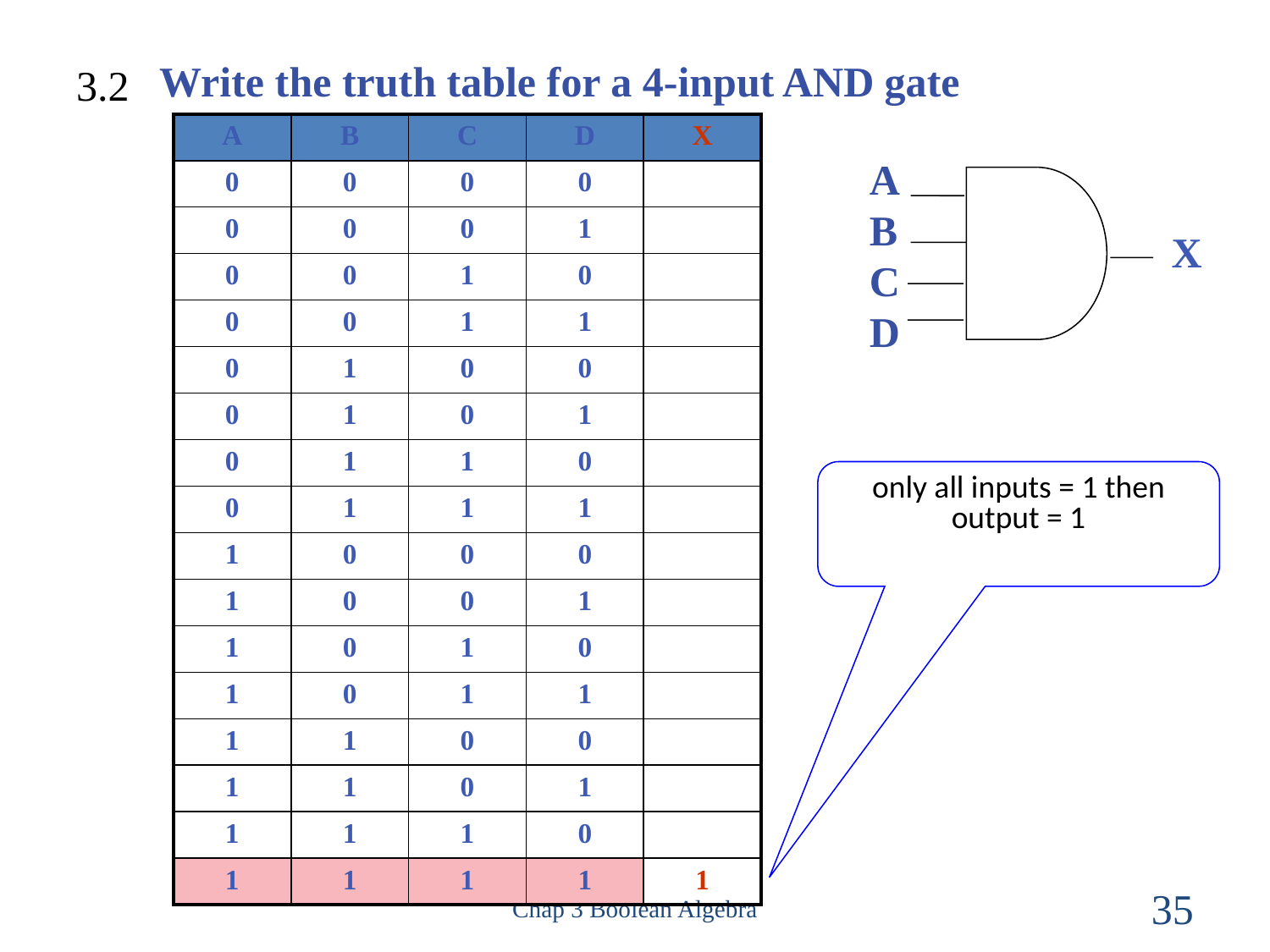

Write the truth table for a 4-input AND gate
3.2
| A | B | C | D | X |
| --- | --- | --- | --- | --- |
| 0 | 0 | 0 | 0 |  |
| 0 | 0 | 0 | 1 |  |
| 0 | 0 | 1 | 0 |  |
| 0 | 0 | 1 | 1 |  |
| 0 | 1 | 0 | 0 |  |
| 0 | 1 | 0 | 1 |  |
| 0 | 1 | 1 | 0 |  |
| 0 | 1 | 1 | 1 |  |
| 1 | 0 | 0 | 0 |  |
| 1 | 0 | 0 | 1 |  |
| 1 | 0 | 1 | 0 |  |
| 1 | 0 | 1 | 1 |  |
| 1 | 1 | 0 | 0 |  |
| 1 | 1 | 0 | 1 |  |
| 1 | 1 | 1 | 0 |  |
| 1 | 1 | 1 | 1 | 1 |
A
B
C
D

X

only all inputs = 1 then output = 1
Chap 3 Boolean Algebra
35